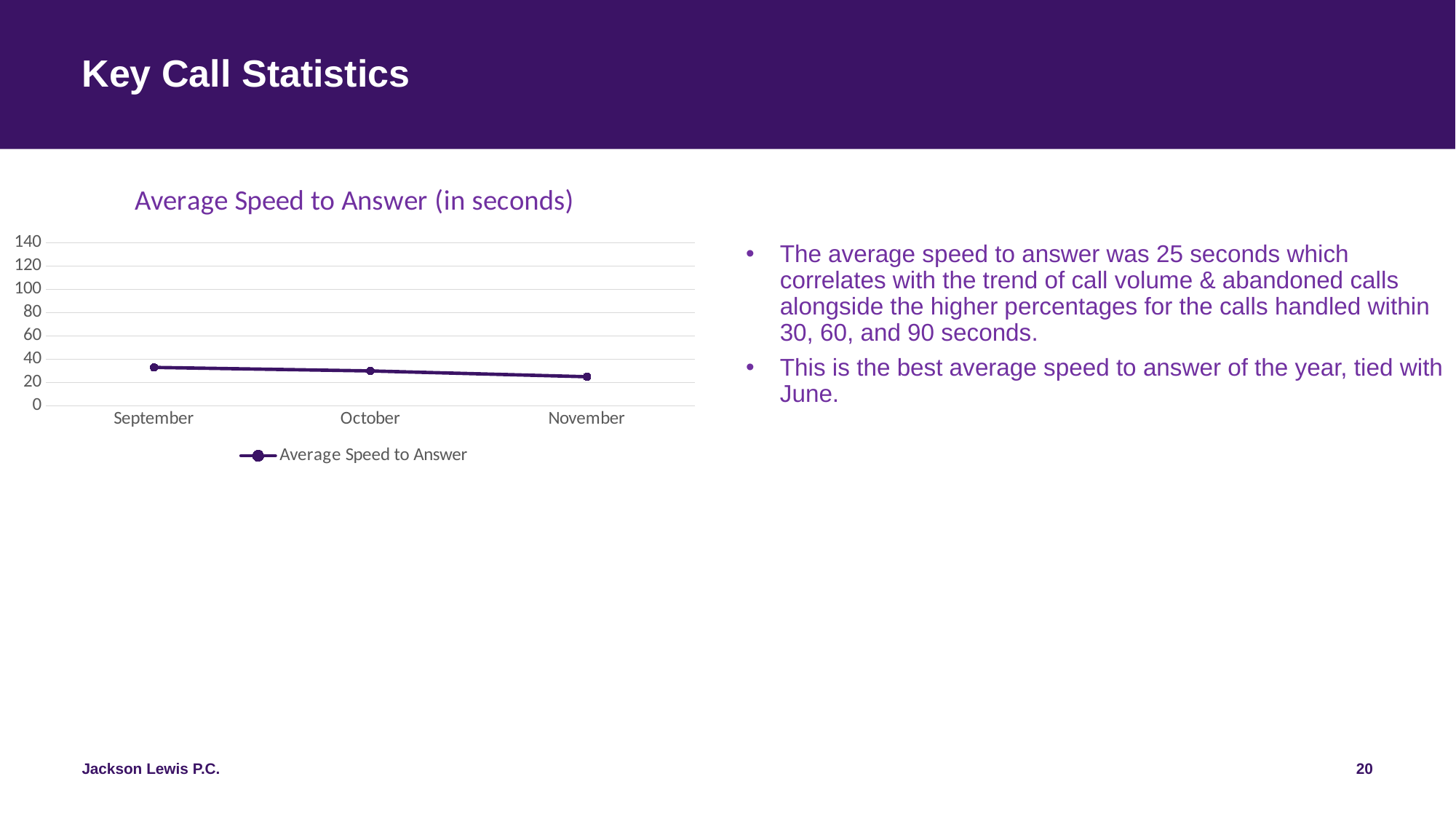

# Key Call Statistics

### Chart: Average Speed to Answer (in seconds)

| Category | Average Speed to Answer |
|---|---|
| September | 33.0 |
| October | 30.0 |
| November | 25.0 |
The average speed to answer was 25 seconds which correlates with the trend of call volume & abandoned calls alongside the higher percentages for the calls handled within 30, 60, and 90 seconds.
This is the best average speed to answer of the year, tied with June.
20
Jackson Lewis P.C.